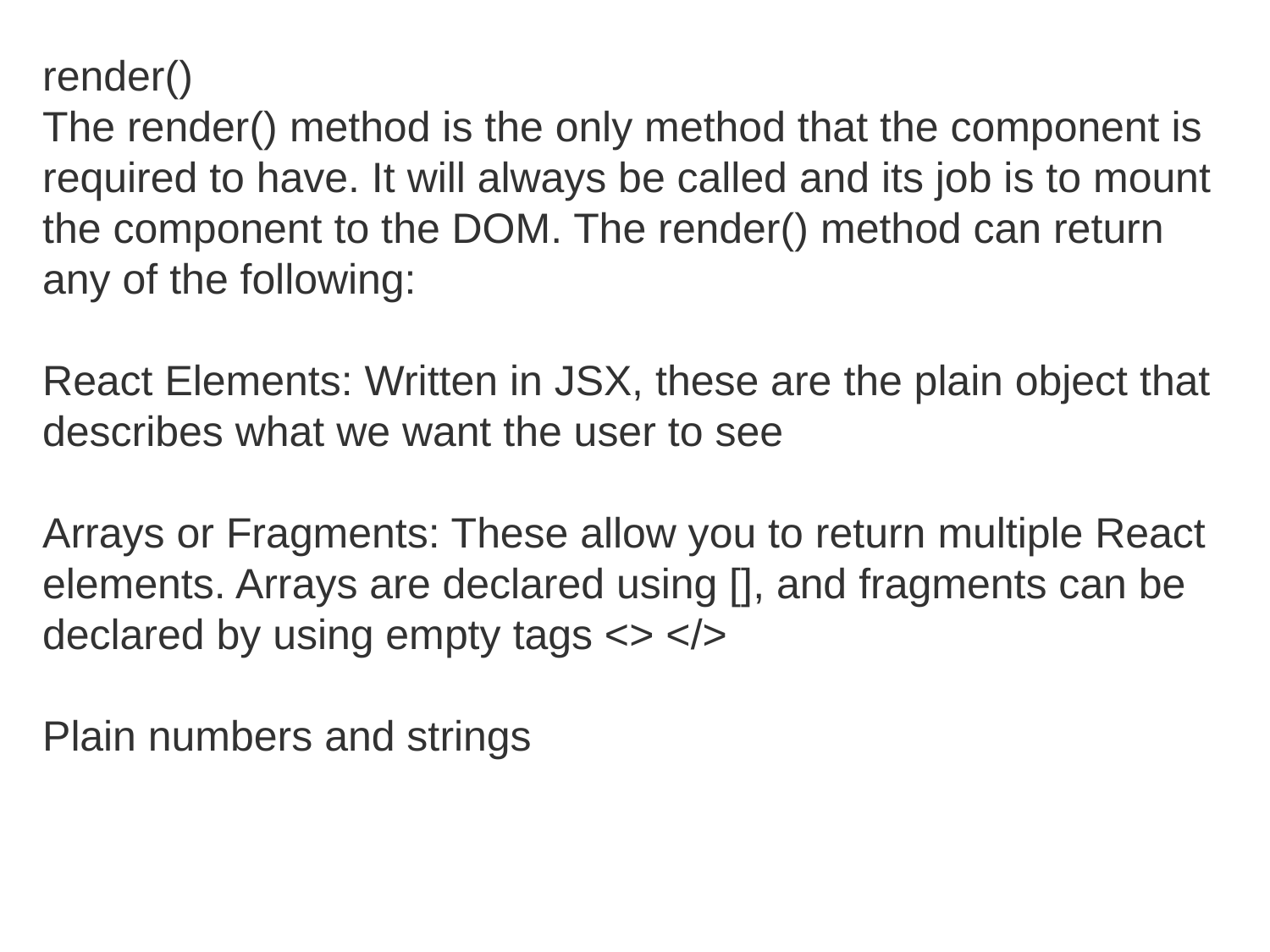

render()
The render() method is the only method that the component is required to have. It will always be called and its job is to mount the component to the DOM. The render() method can return any of the following:

React Elements: Written in JSX, these are the plain object that describes what we want the user to see

Arrays or Fragments: These allow you to return multiple React elements. Arrays are declared using [], and fragments can be declared by using empty tags <> </>

Plain numbers and strings